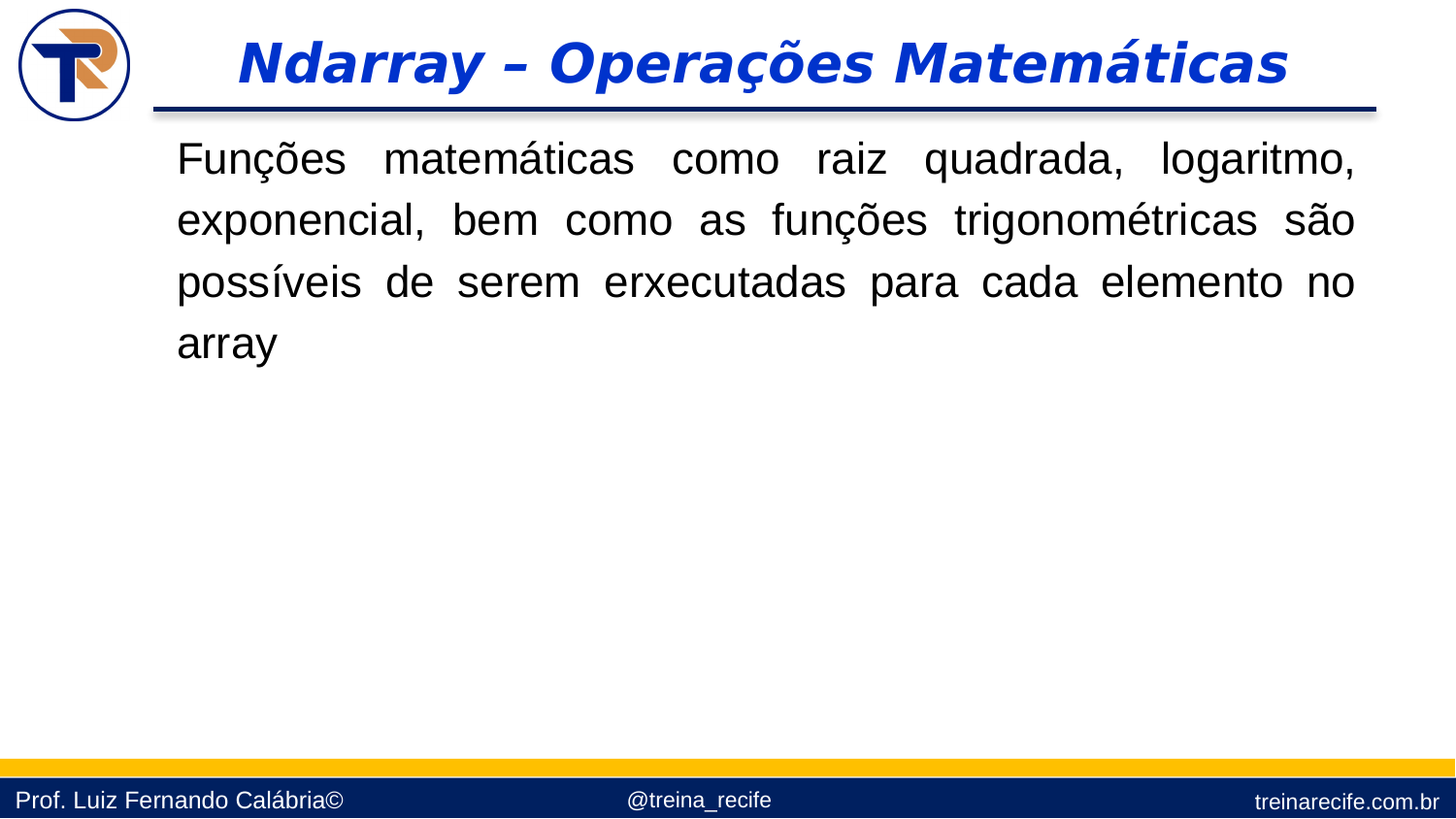

Ndarray – Operações Matemáticas
Funções matemáticas como raiz quadrada, logaritmo, exponencial, bem como as funções trigonométricas são possíveis de serem erxecutadas para cada elemento no array